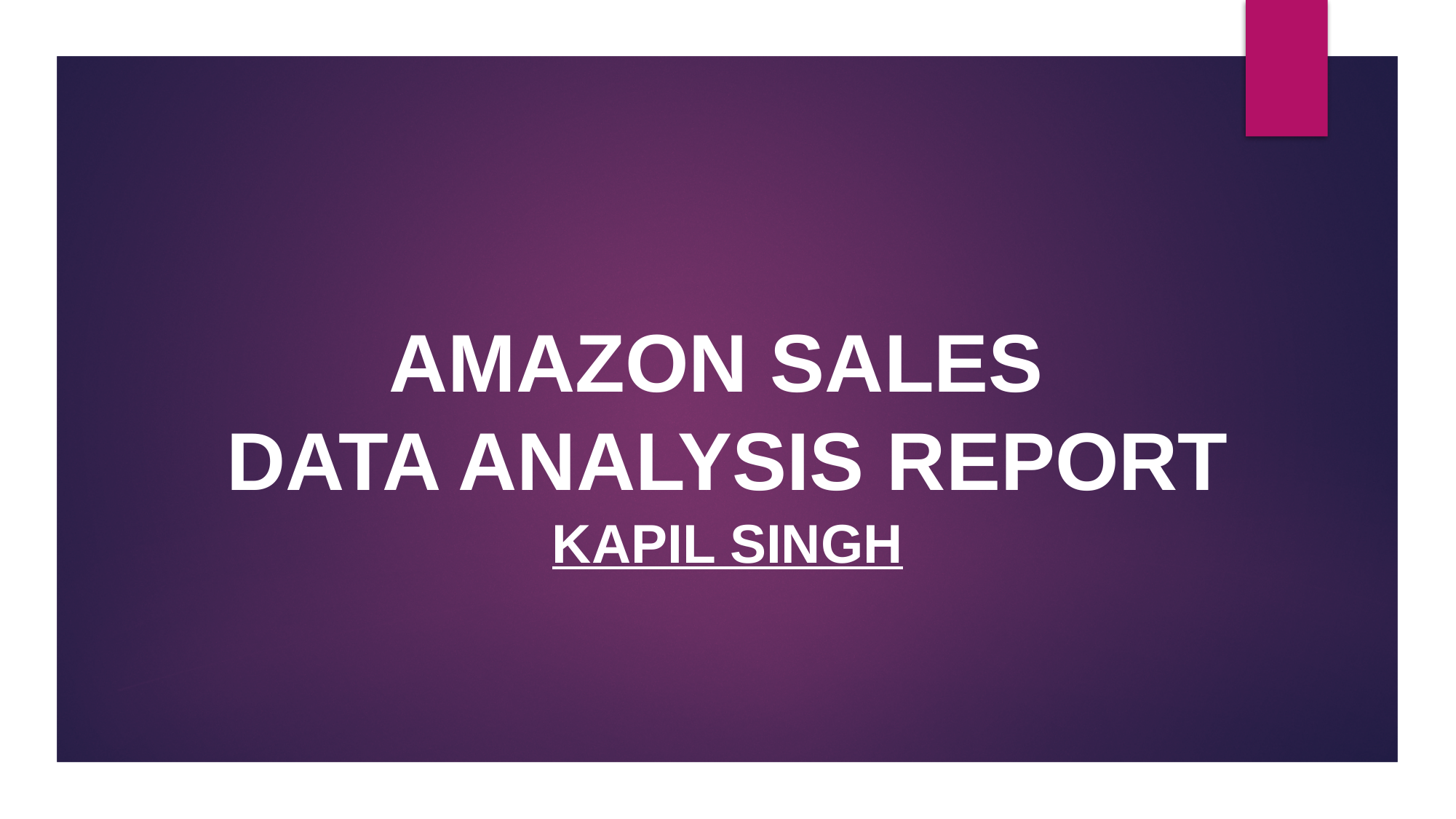

AMAZON SALES
DATA ANALYSIS REPORT
KAPIL SINGH